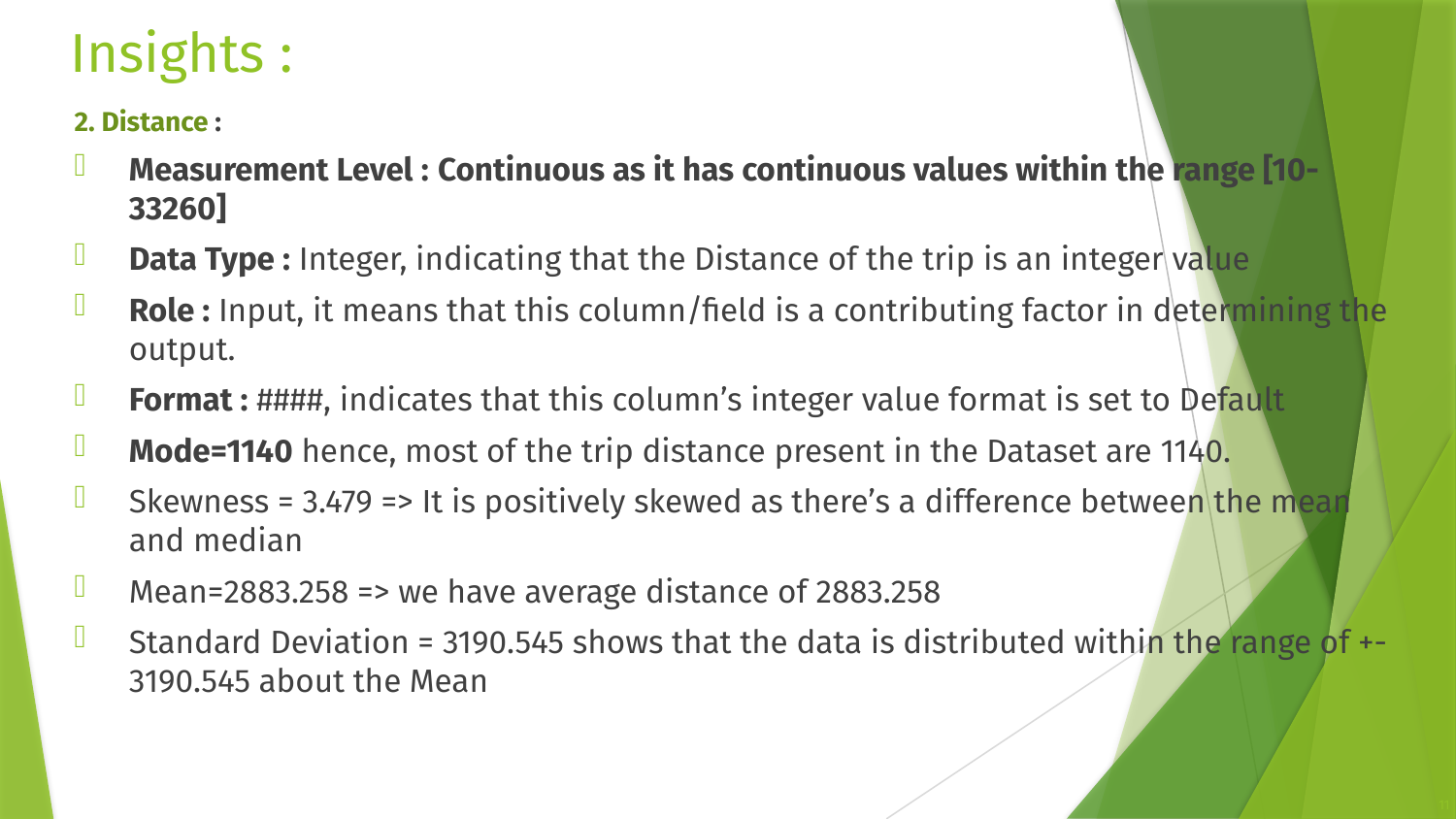

# Insights :
2. Distance :
Measurement Level : Continuous as it has continuous values within the range [10-33260]
Data Type : Integer, indicating that the Distance of the trip is an integer value
Role : Input, it means that this column/field is a contributing factor in determining the output.
Format : ####, indicates that this column’s integer value format is set to Default
Mode=1140 hence, most of the trip distance present in the Dataset are 1140.
Skewness = 3.479 => It is positively skewed as there’s a difference between the mean and median
Mean=2883.258 => we have average distance of 2883.258
Standard Deviation = 3190.545 shows that the data is distributed within the range of +- 3190.545 about the Mean
11